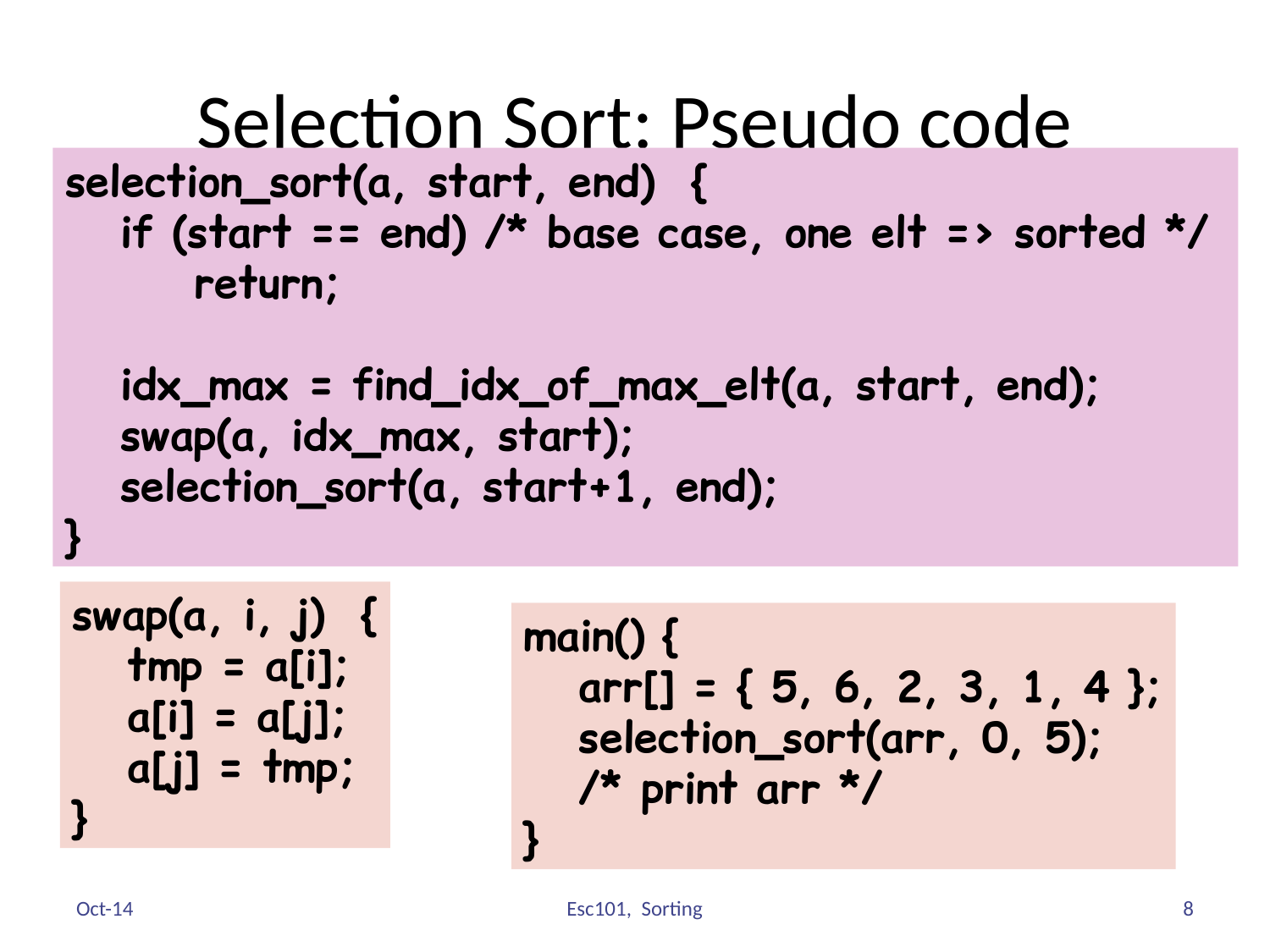

# Selection Sort: Pseudo code
selection_sort(a, start, end)  {
   if (start == end) /* base case, one elt => sorted */
       return;

   idx_max = find_idx_of_max_elt(a, start, end);
   swap(a, idx_max, start);
   selection_sort(a, start+1, end);
}
swap(a, i, j)  {
   tmp = a[i];
   a[i] = a[j];
   a[j] = tmp;
}
main() {
   arr[] = { 5, 6, 2, 3, 1, 4 };
   selection_sort(arr, 0, 5);
   /* print arr */
}
Oct-14
8
Esc101,  Sorting